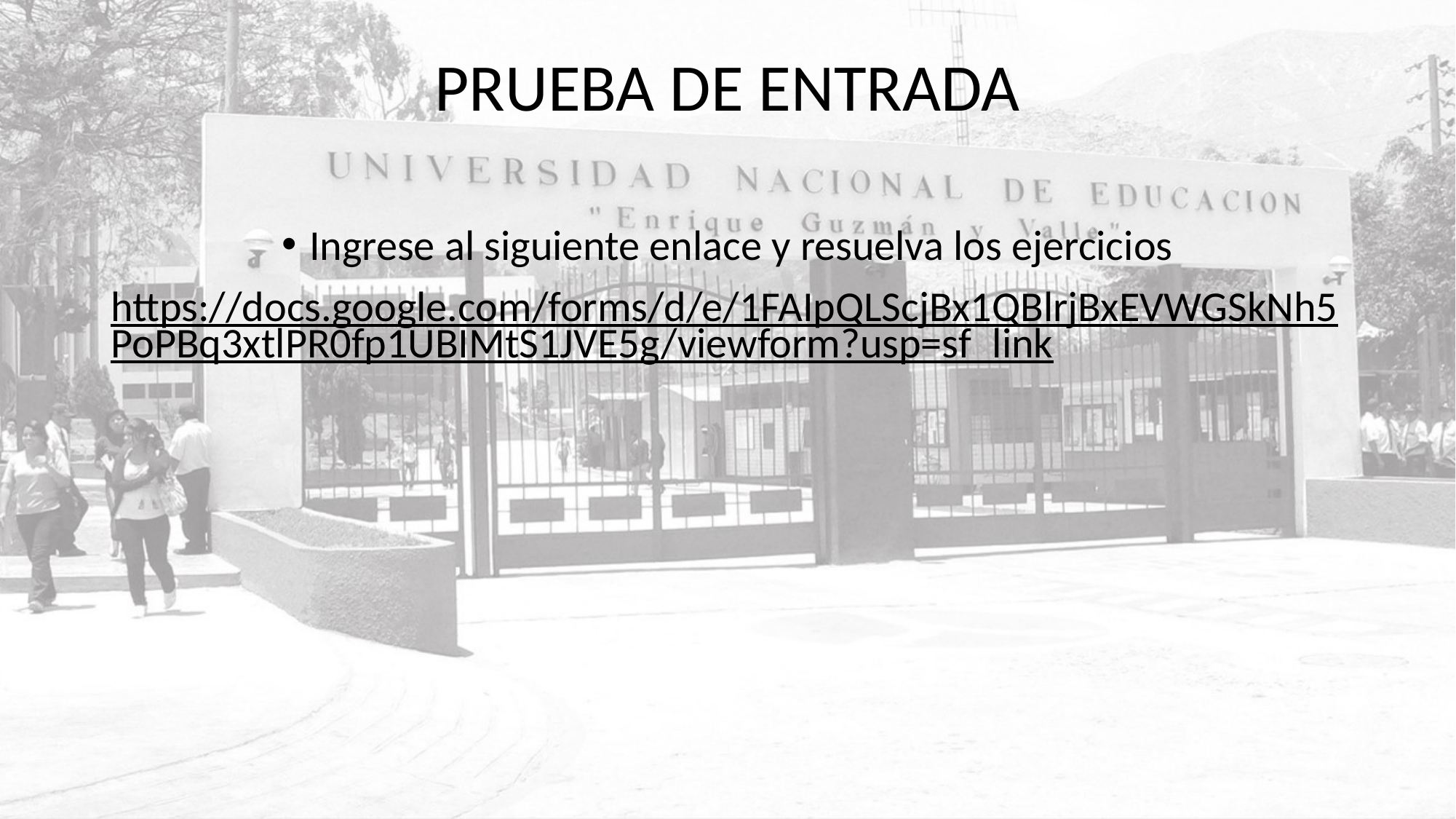

# PRUEBA DE ENTRADA
Ingrese al siguiente enlace y resuelva los ejercicios
https://docs.google.com/forms/d/e/1FAIpQLScjBx1QBlrjBxEVWGSkNh5PoPBq3xtlPR0fp1UBIMtS1JVE5g/viewform?usp=sf_link